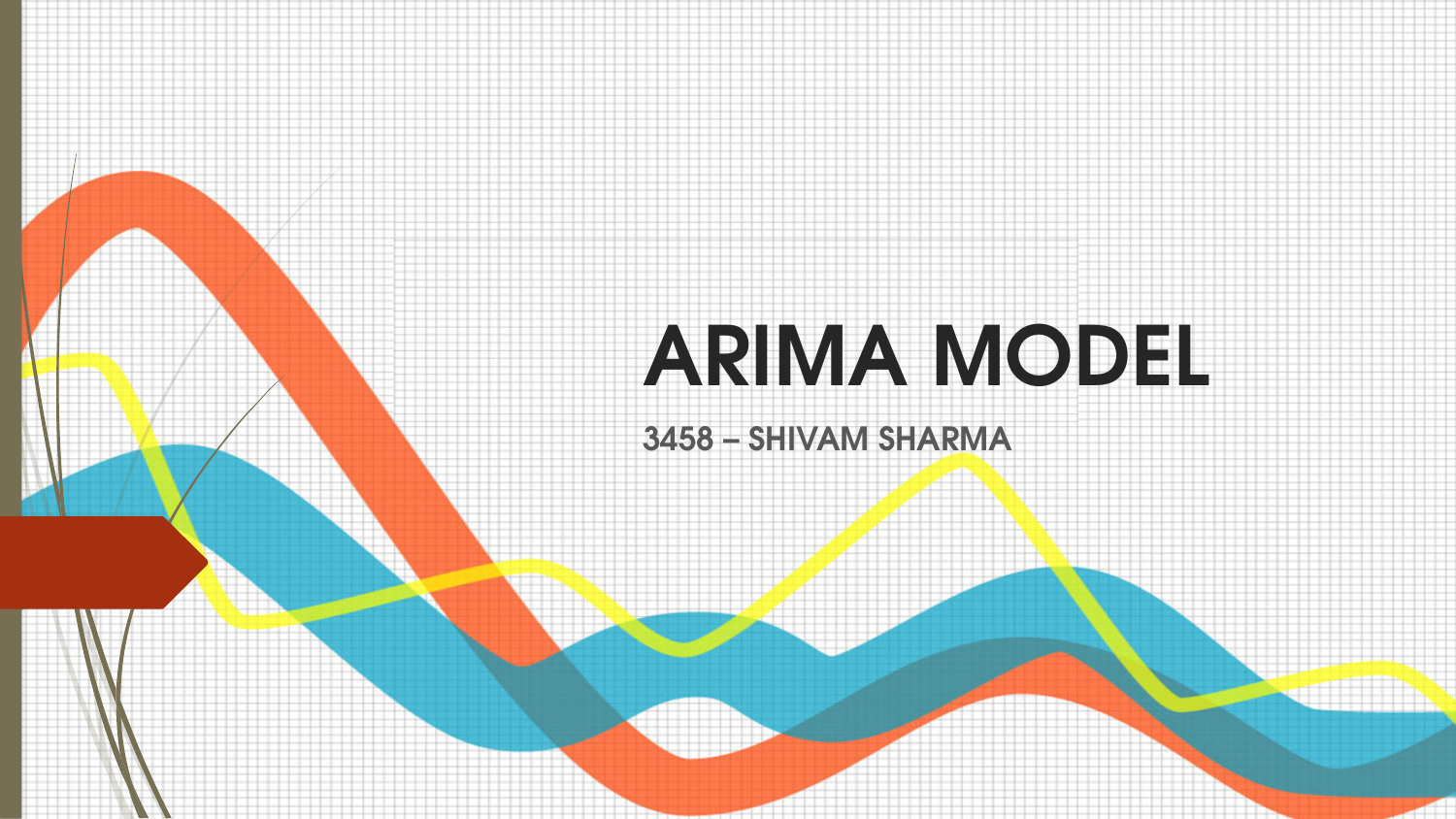

# ARIMA MODEL
3458 – SHIVAM SHARMA